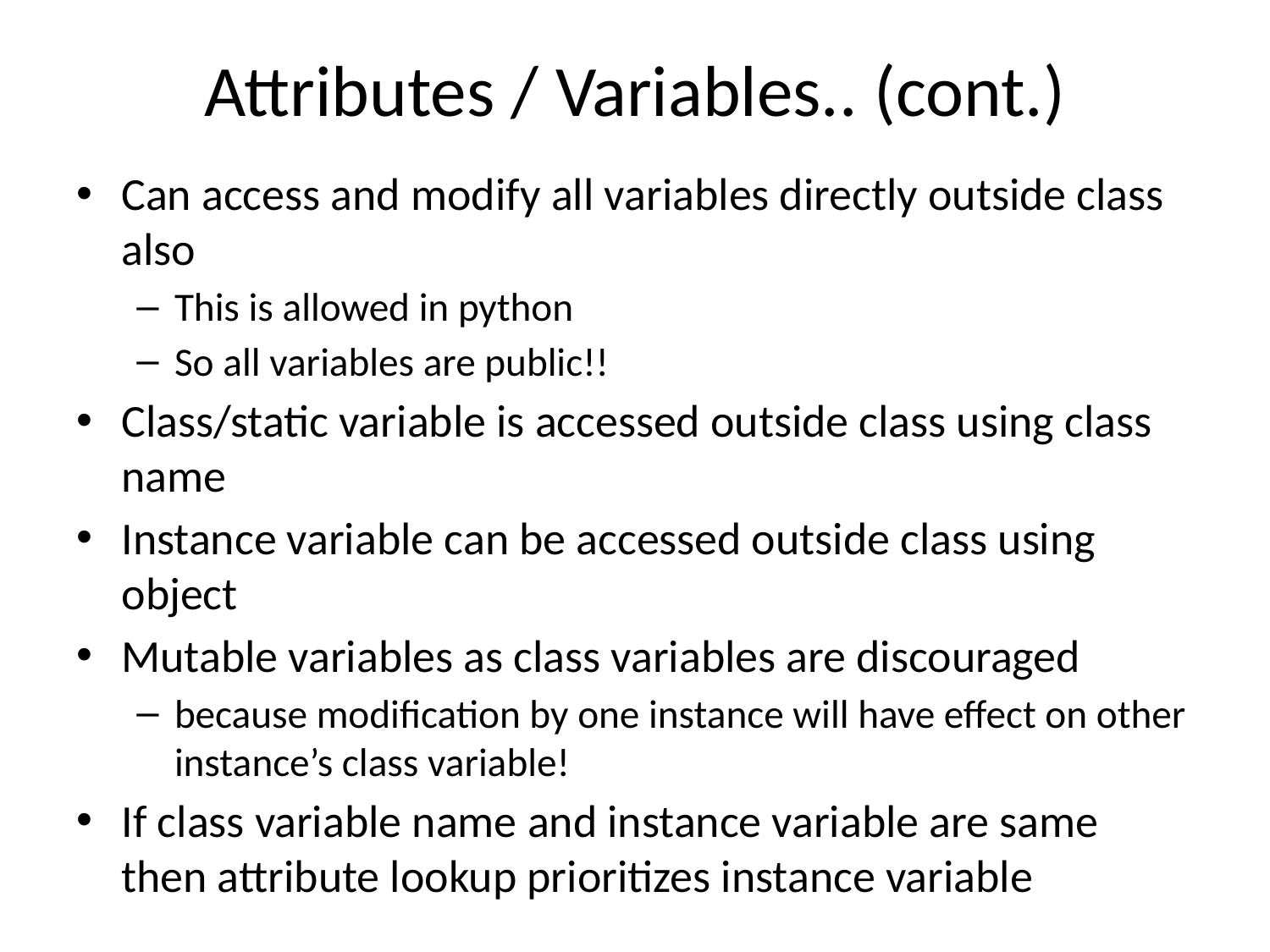

# Attributes / Variables.. (cont.)
Can access and modify all variables directly outside class also
This is allowed in python
So all variables are public!!
Class/static variable is accessed outside class using class name
Instance variable can be accessed outside class using object
Mutable variables as class variables are discouraged
because modification by one instance will have effect on other instance’s class variable!
If class variable name and instance variable are same then attribute lookup prioritizes instance variable